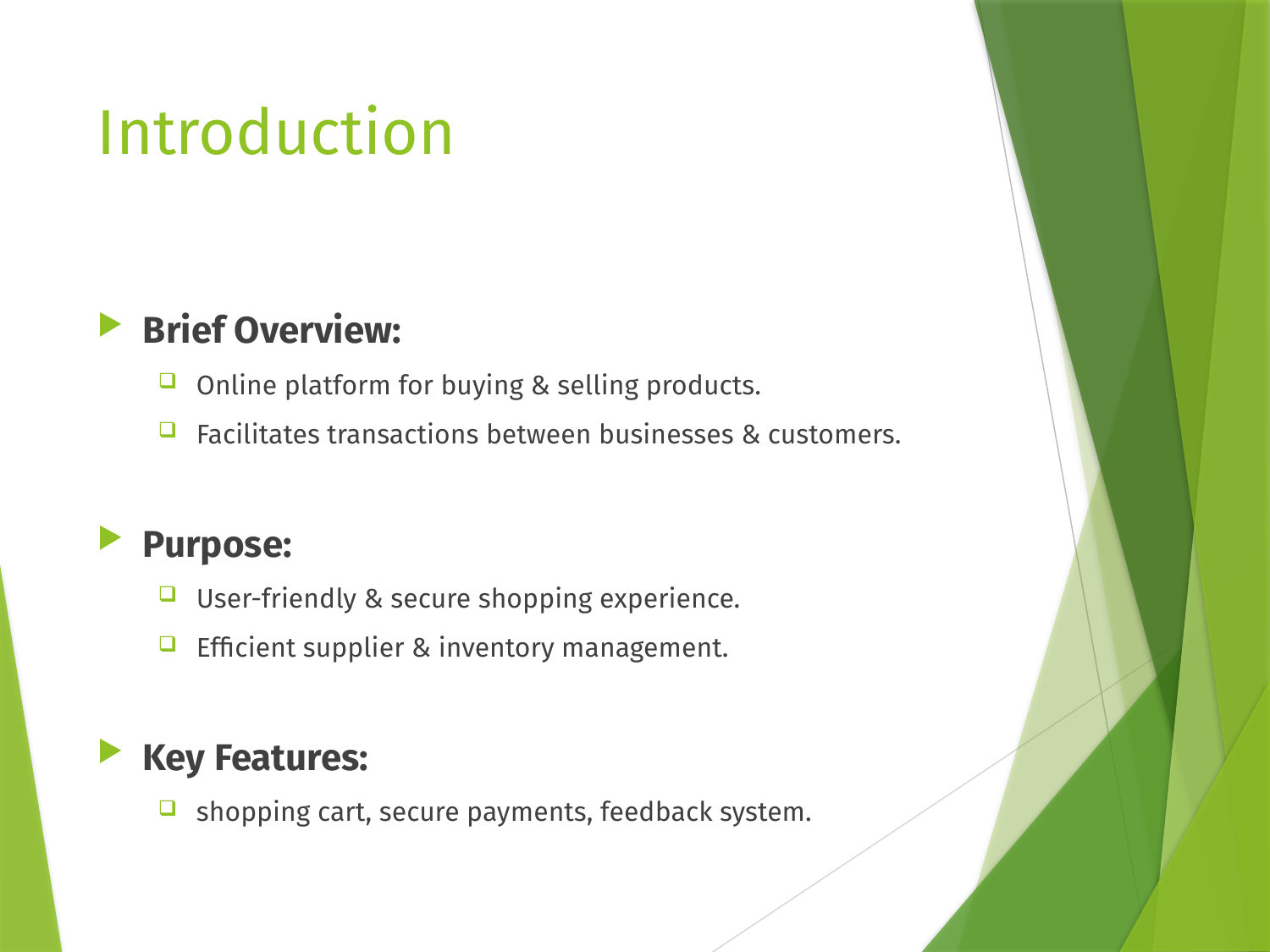

# Introduction
Brief Overview:
Online platform for buying & selling products.
Facilitates transactions between businesses & customers.

Purpose:
User-friendly & secure shopping experience.
Efficient supplier & inventory management.

Key Features:
shopping cart, secure payments, feedback system.